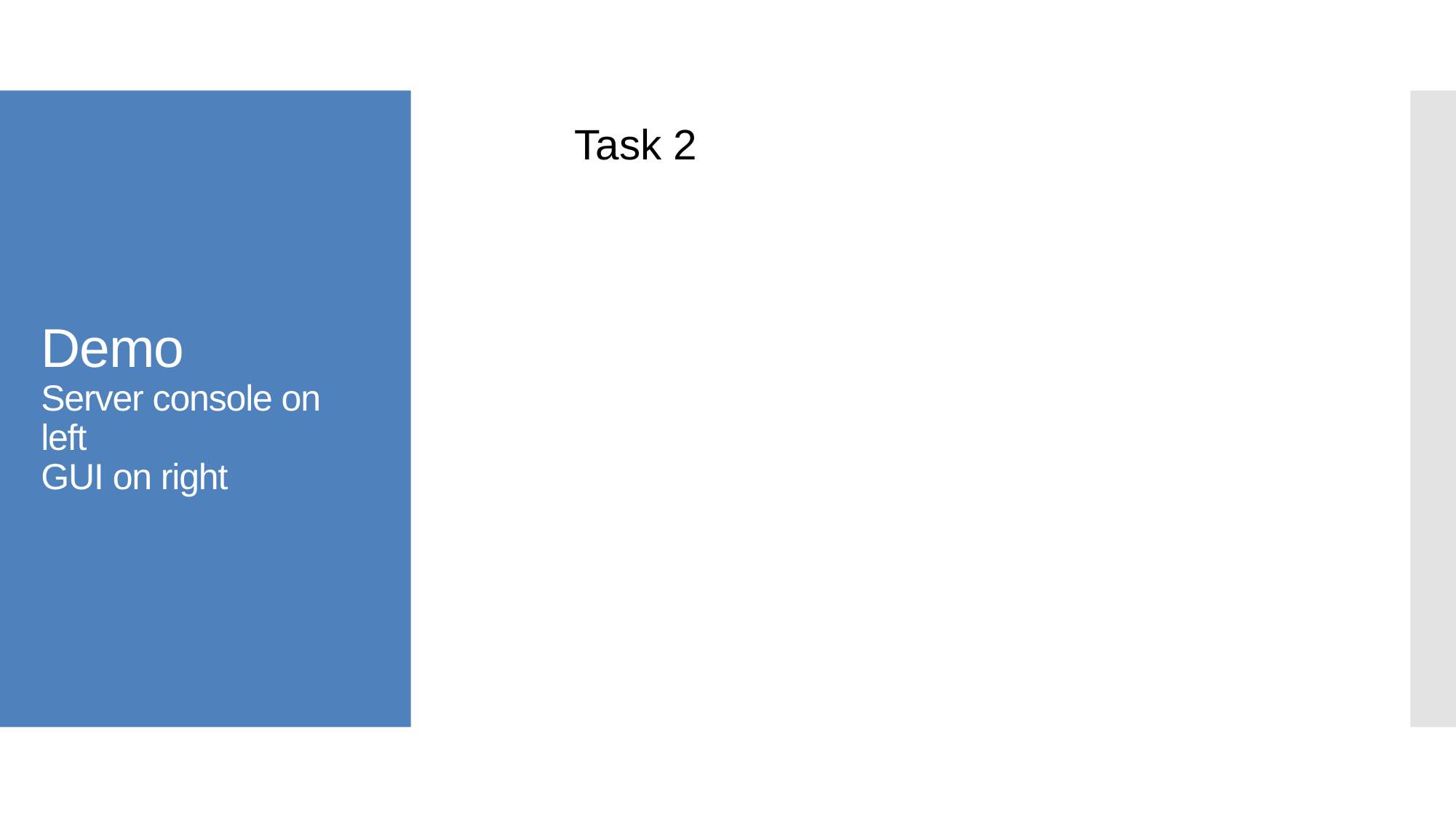

Task 2
Demo
Server console on left
GUI on right